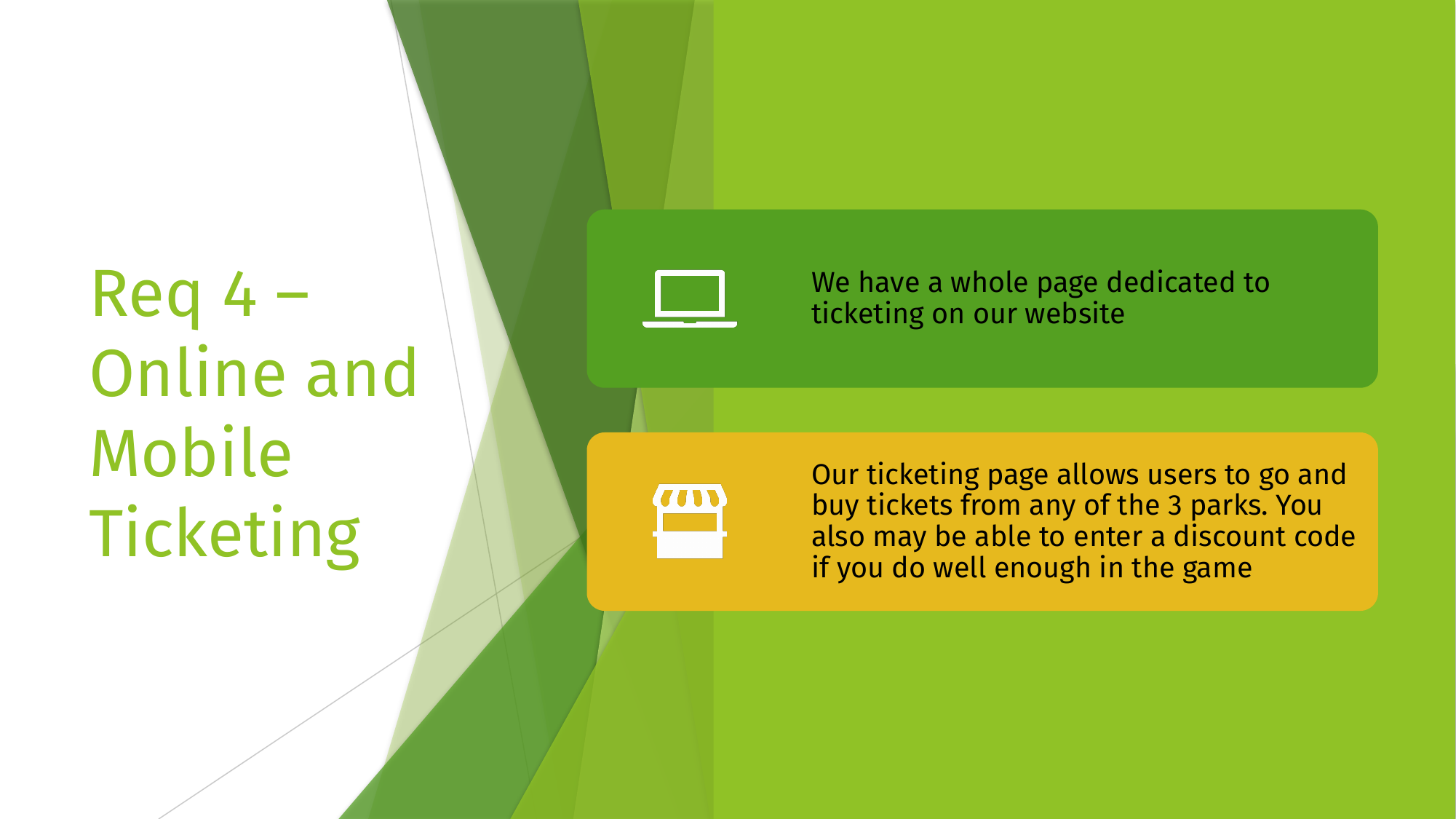

We have a whole page dedicated to ticketing on our website
Our ticketing page allows users to go and buy tickets from any of the 3 parks. You also may be able to enter a discount code if you do well enough in the game
# Req 4 – Online and Mobile Ticketing